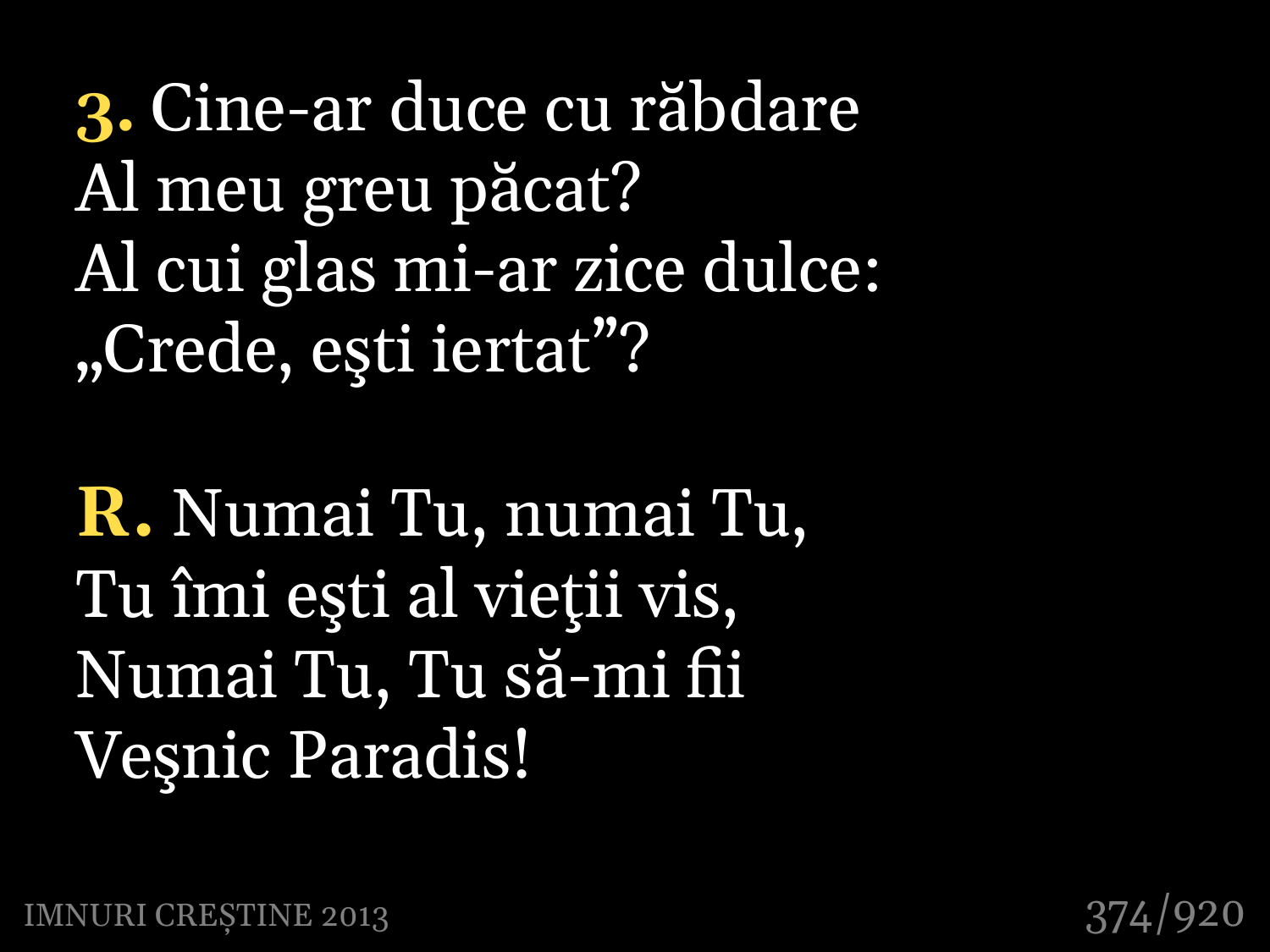

3. Cine-ar duce cu răbdare
Al meu greu păcat?
Al cui glas mi-ar zice dulce:
„Crede, eşti iertat”?

R. Numai Tu, numai Tu,
Tu îmi eşti al vieţii vis,
Numai Tu, Tu să-mi fii
Veşnic Paradis!
374/920
IMNURI CREȘTINE 2013